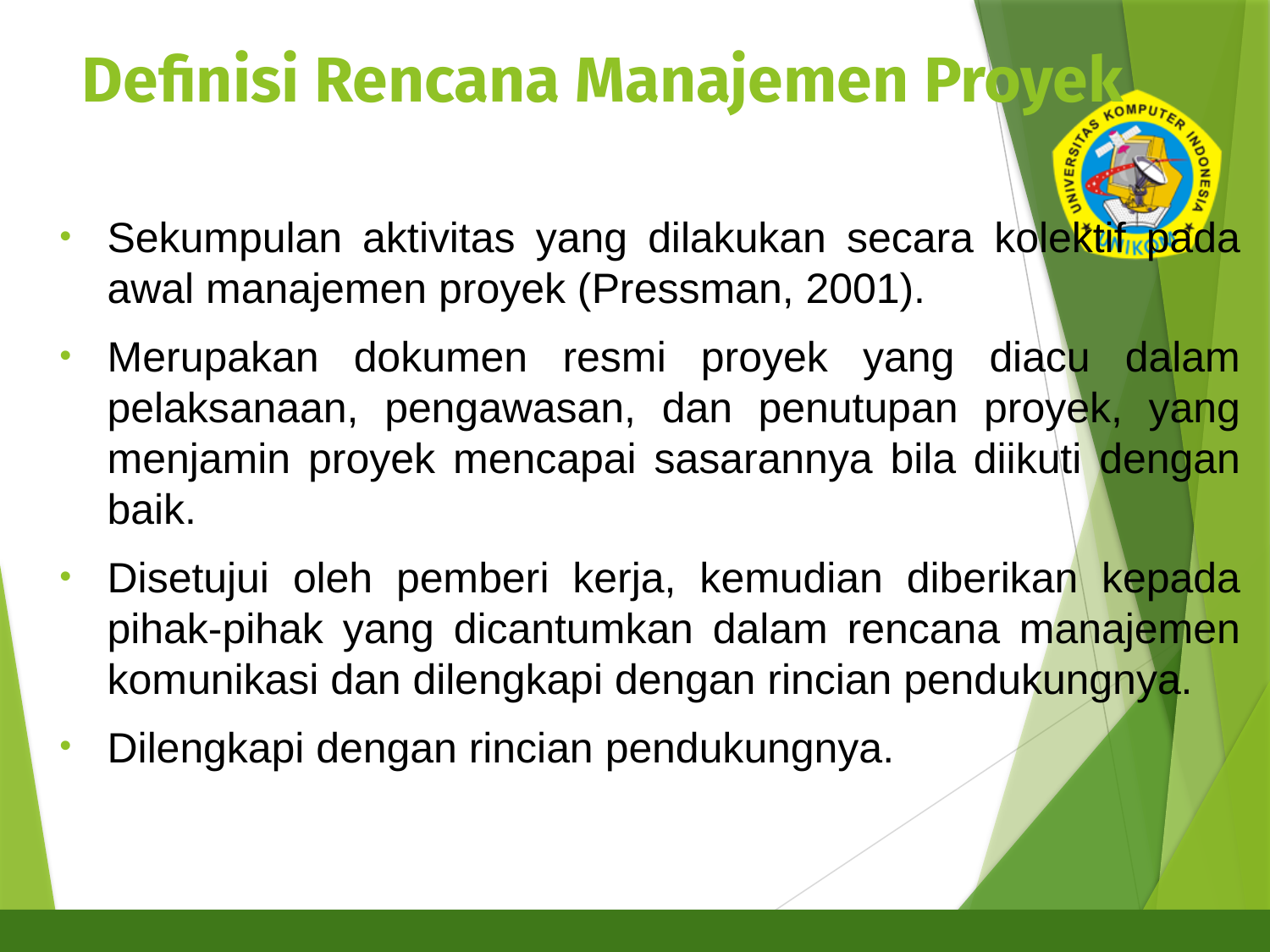

# Definisi Rencana Manajemen Proyek
2
Sekumpulan aktivitas yang dilakukan secara kolektif pada awal manajemen proyek (Pressman, 2001).
Merupakan dokumen resmi proyek yang diacu dalam pelaksanaan, pengawasan, dan penutupan proyek, yang menjamin proyek mencapai sasarannya bila diikuti dengan baik.
Disetujui oleh pemberi kerja, kemudian diberikan kepada pihak-pihak yang dicantumkan dalam rencana manajemen komunikasi dan dilengkapi dengan rincian pendukungnya.
Dilengkapi dengan rincian pendukungnya.